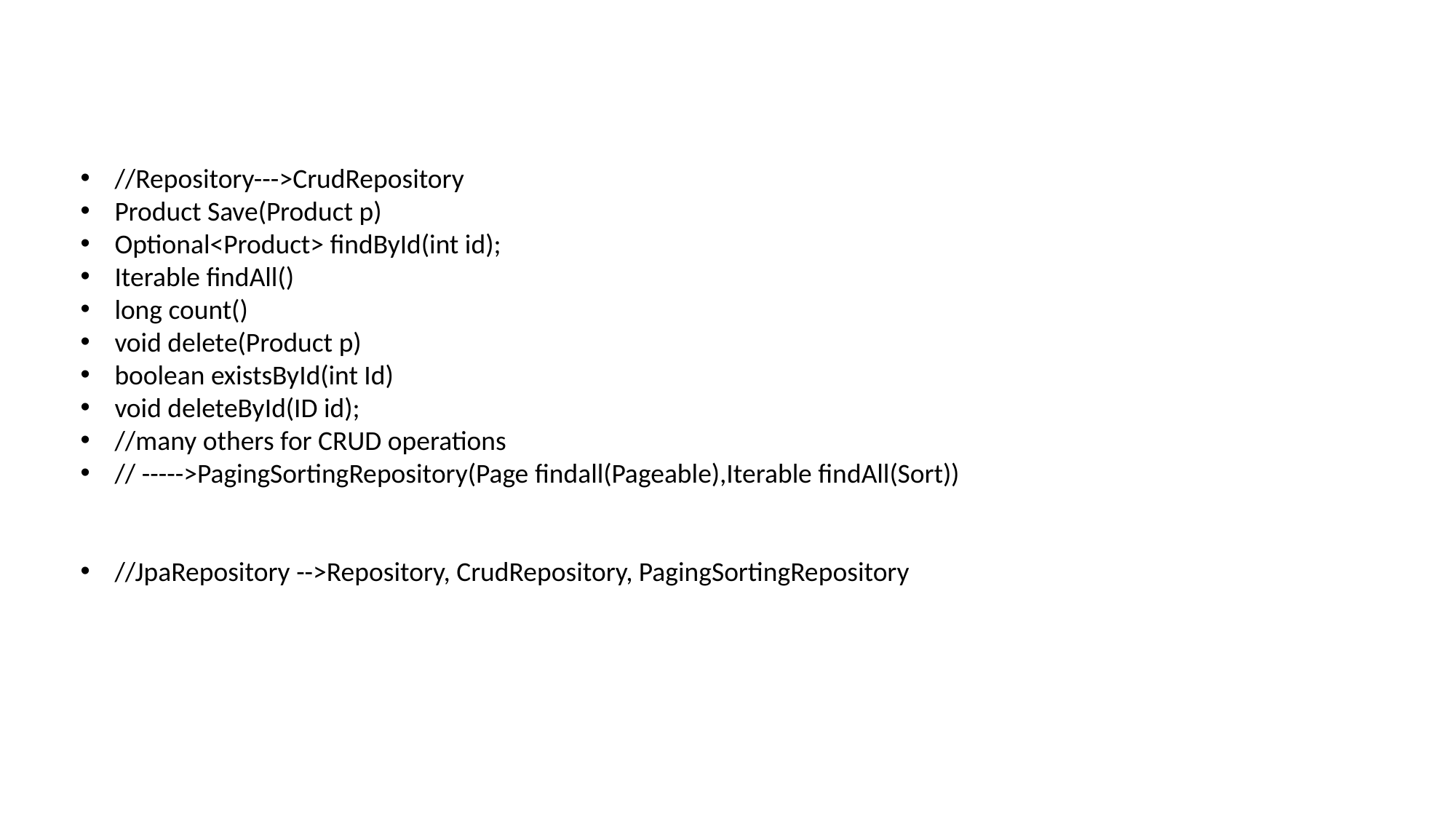

//Repository--->CrudRepository
Product Save(Product p)
Optional<Product> findById(int id);
Iterable findAll()
long count()
void delete(Product p)
boolean existsById(int Id)
void deleteById(ID id);
//many others for CRUD operations
// ----->PagingSortingRepository(Page findall(Pageable),Iterable findAll(Sort))

//JpaRepository -->Repository, CrudRepository, PagingSortingRepository